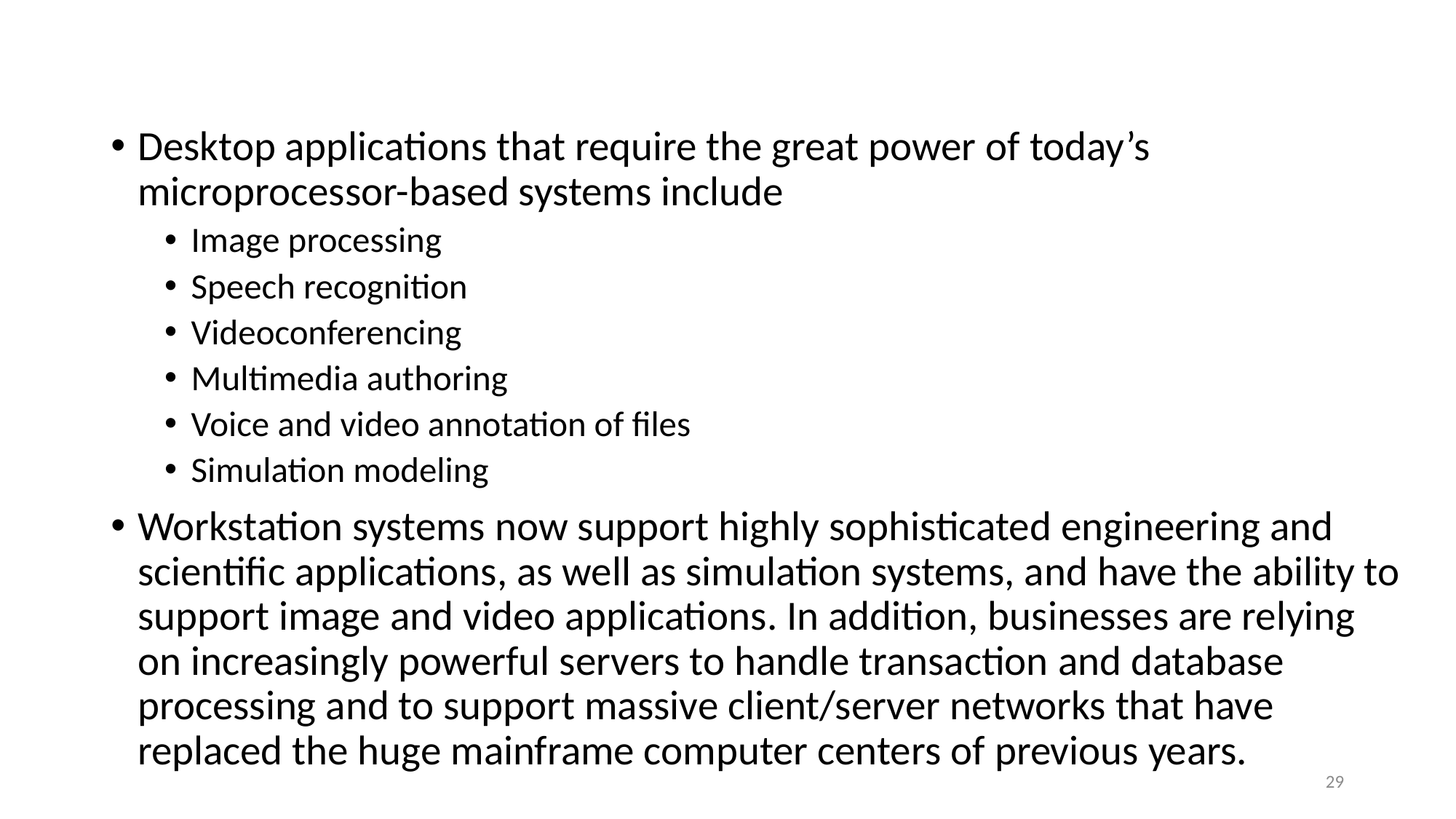

Desktop applications that require the great power of today’s microprocessor-based systems include
Image processing
Speech recognition
Videoconferencing
Multimedia authoring
Voice and video annotation of files
Simulation modeling
Workstation systems now support highly sophisticated engineering and scientific applications, as well as simulation systems, and have the ability to support image and video applications. In addition, businesses are relying on increasingly powerful servers to handle transaction and database processing and to support massive client/server networks that have replaced the huge mainframe computer centers of previous years.

29